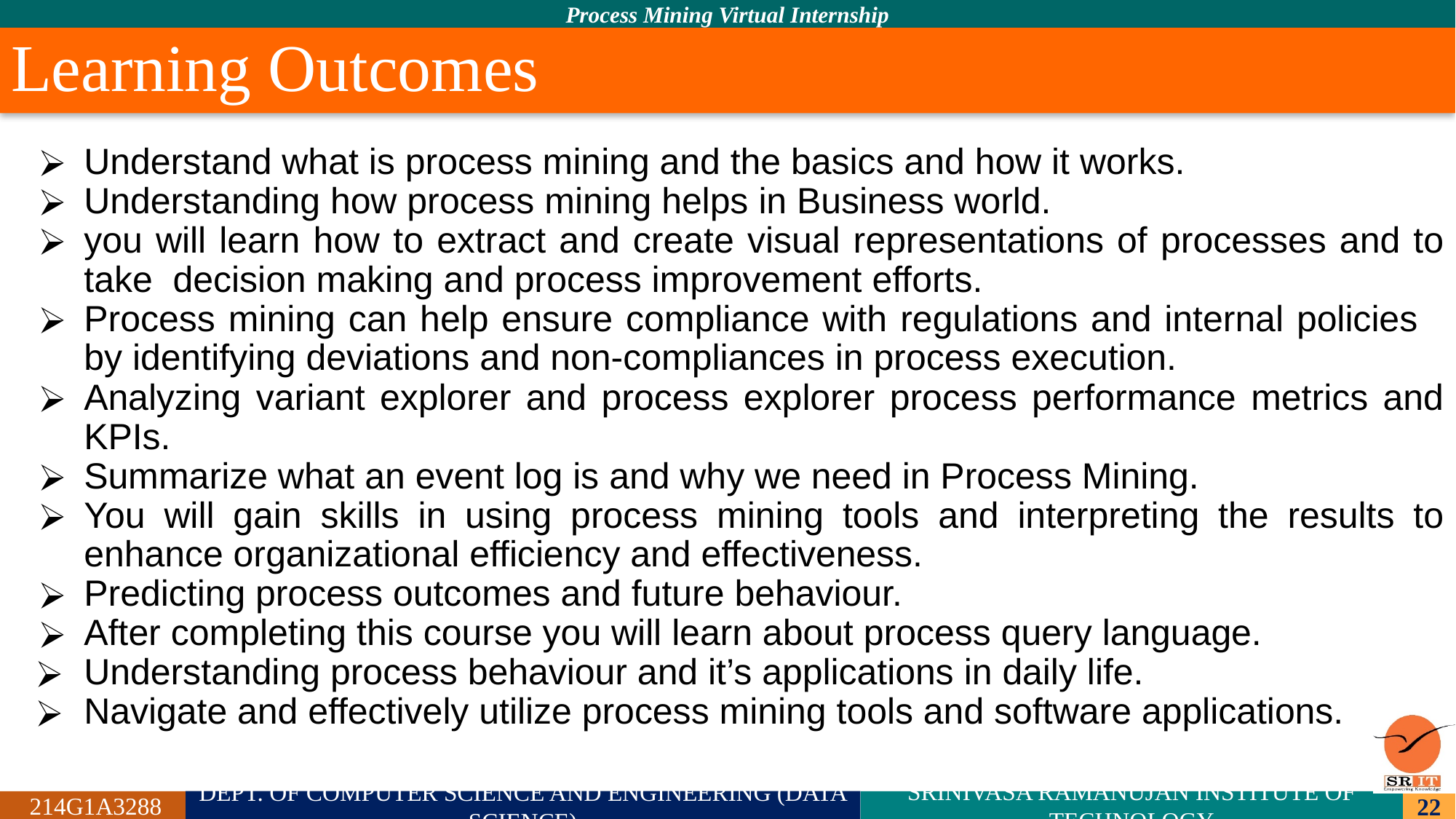

# Learning Outcomes
Understand what is process mining and the basics and how it works.
Understanding how process mining helps in Business world.
you will learn how to extract and create visual representations of processes and to take  decision making and process improvement efforts.
Process mining can help ensure compliance with regulations and internal policies   by identifying deviations and non-compliances in process execution.
Analyzing variant explorer and process explorer process performance metrics and KPIs.
Summarize what an event log is and why we need in Process Mining.
You will gain skills in using process mining tools and interpreting the results to enhance organizational efficiency and effectiveness.
Predicting process outcomes and future behaviour.
After completing this course you will learn about process query language.
Understanding process behaviour and it’s applications in daily life.
Navigate and effectively utilize process mining tools and software applications.

.